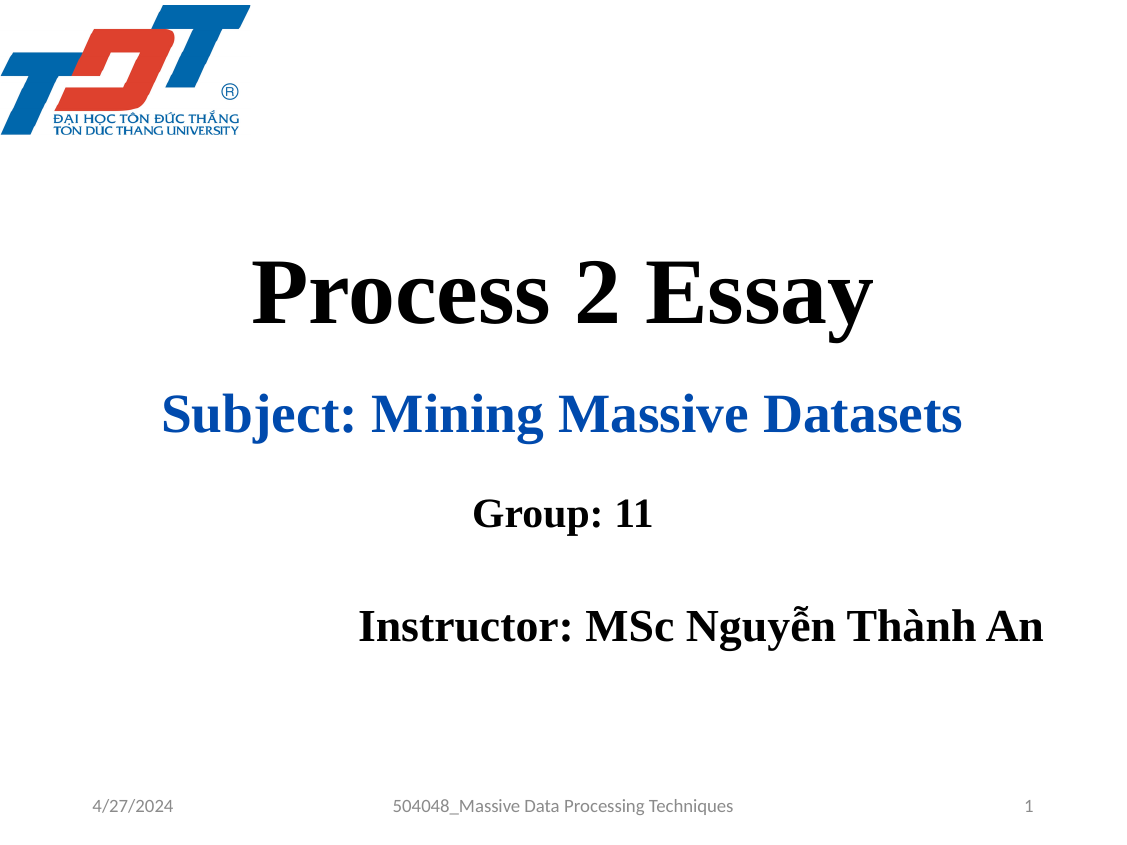

Process 2 Essay
Subject: Mining Massive Datasets
Group: 11
Instructor: MSc Nguyễn Thành An
4/27/2024
504048_Massive Data Processing Techniques
1